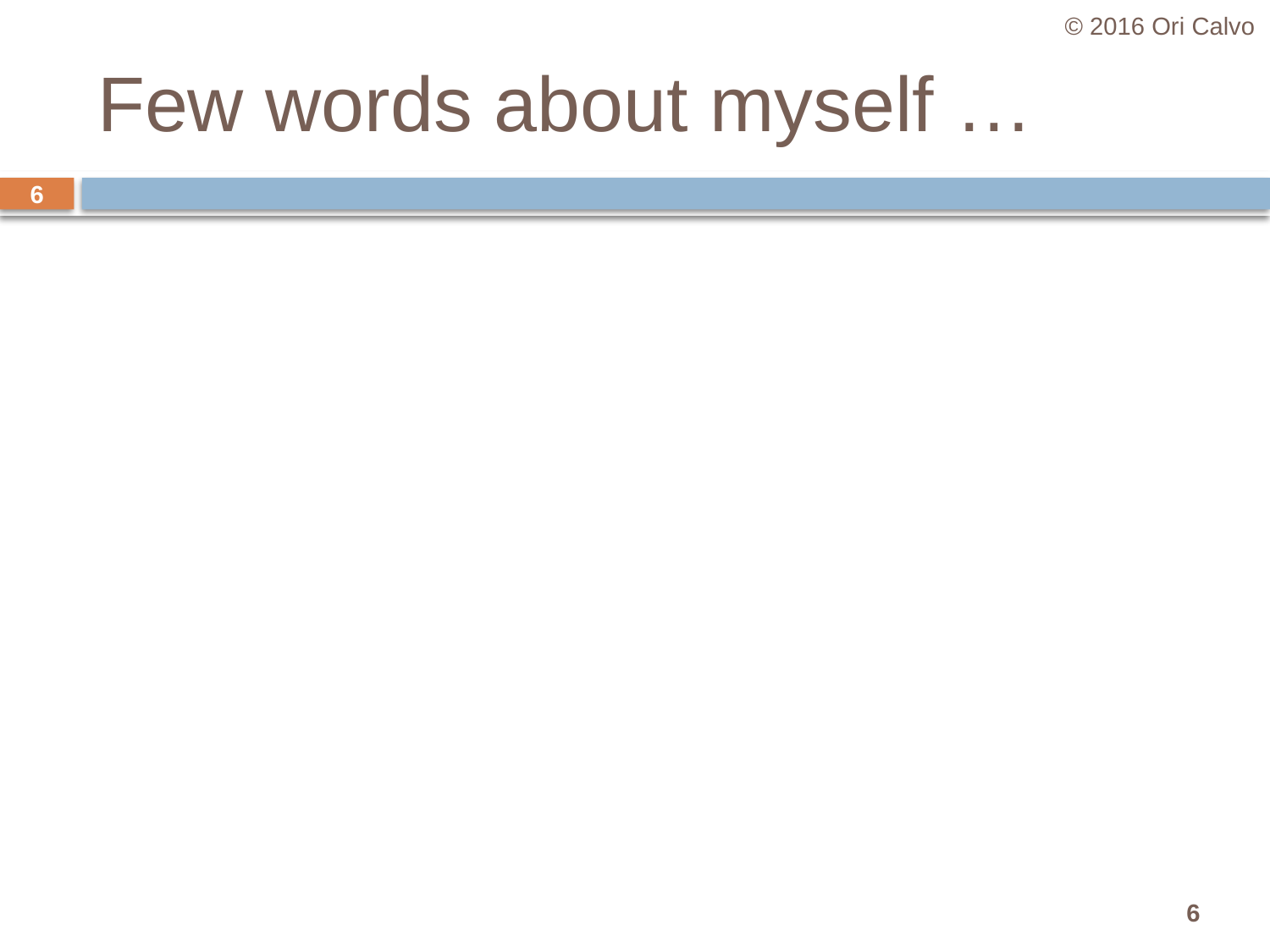

© 2016 Ori Calvo
# Few words about myself …
6